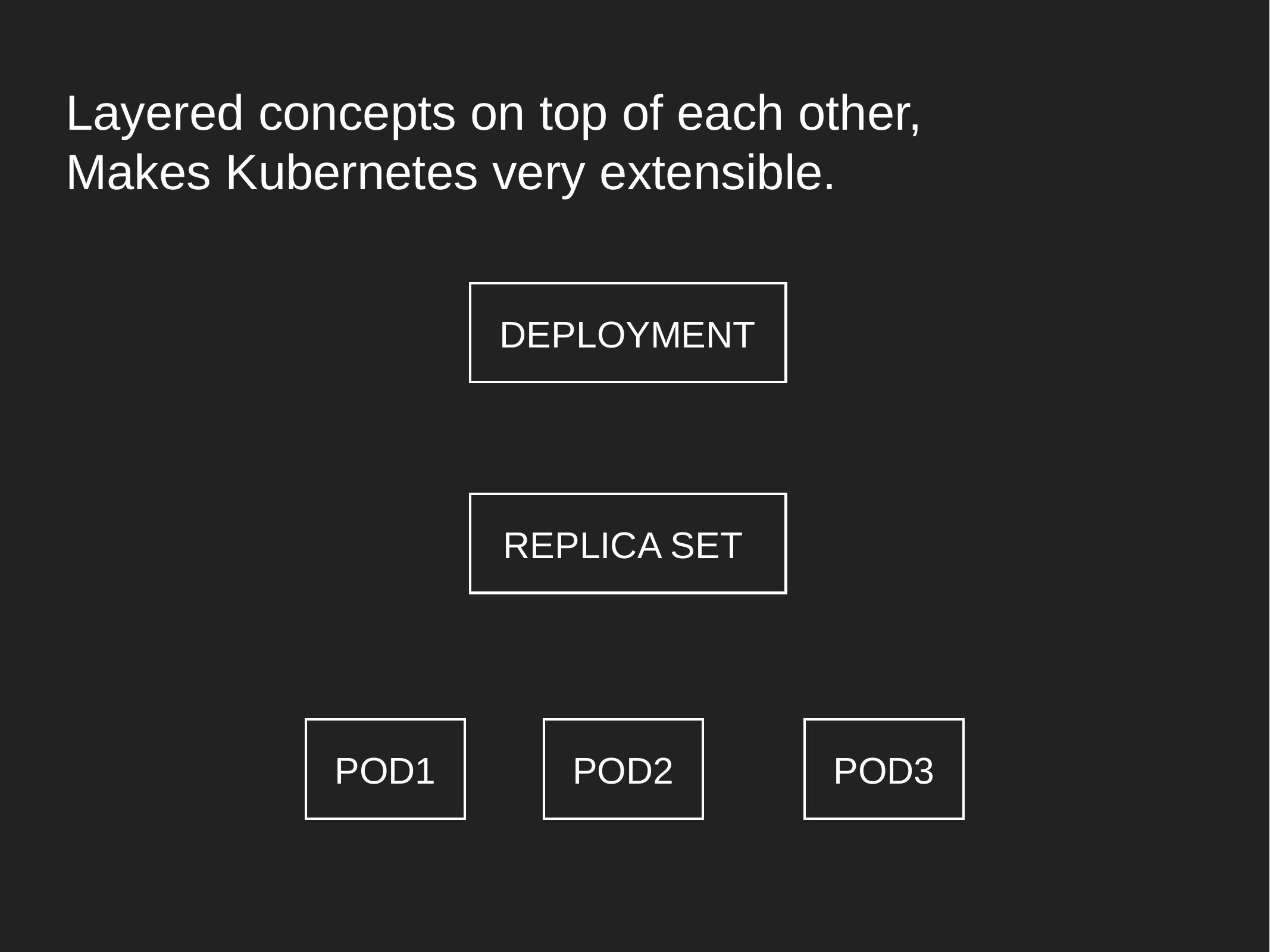

Layered concepts on top of each other,
Makes Kubernetes very extensible.

DEPLOYMENT

REPLICA SET

POD1
POD2
POD3